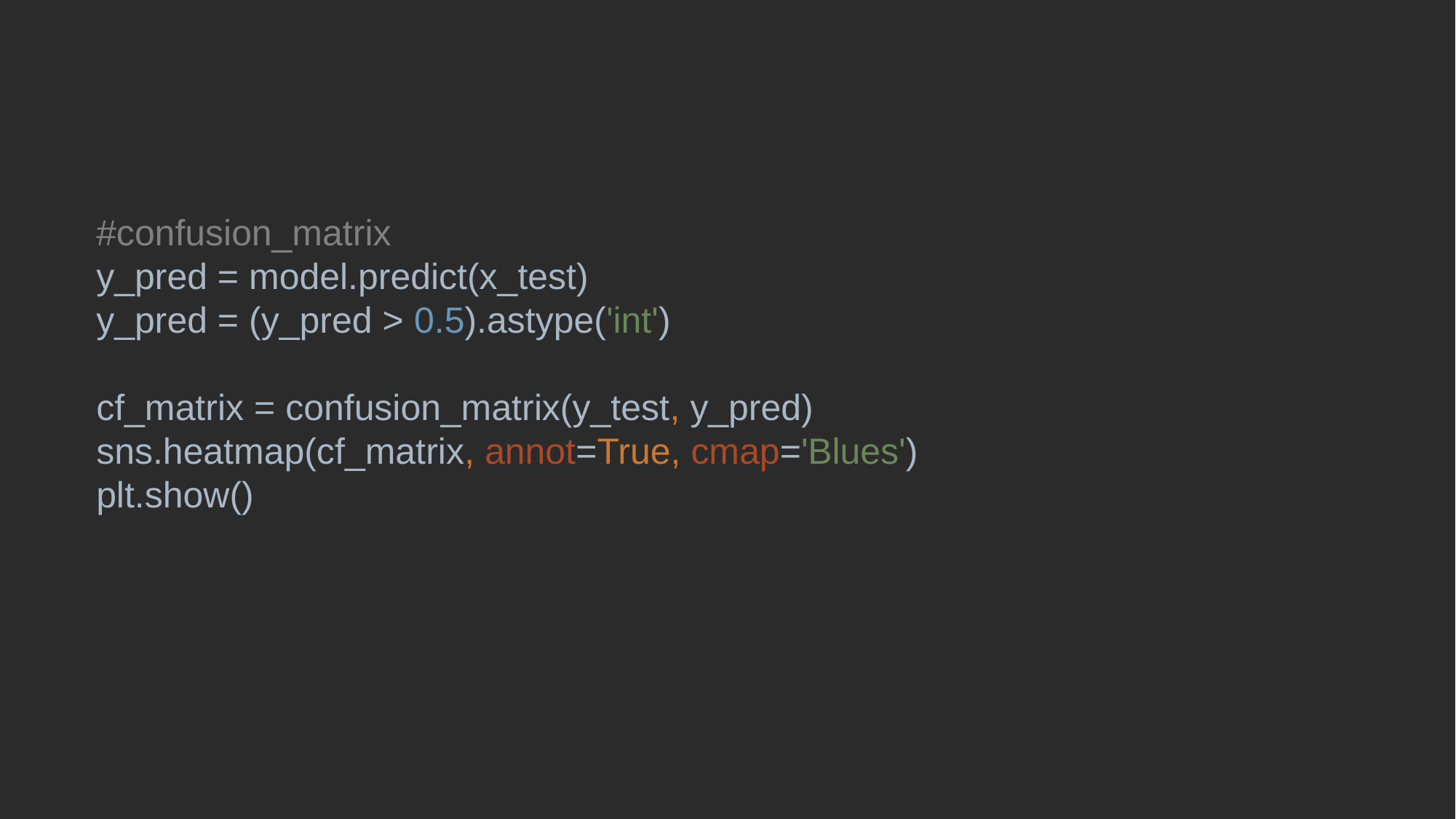

#confusion_matrix
y_pred = model.predict(x_test)
y_pred = (y_pred > 0.5).astype('int')
cf_matrix = confusion_matrix(y_test, y_pred)
sns.heatmap(cf_matrix, annot=True, cmap='Blues')
plt.show()